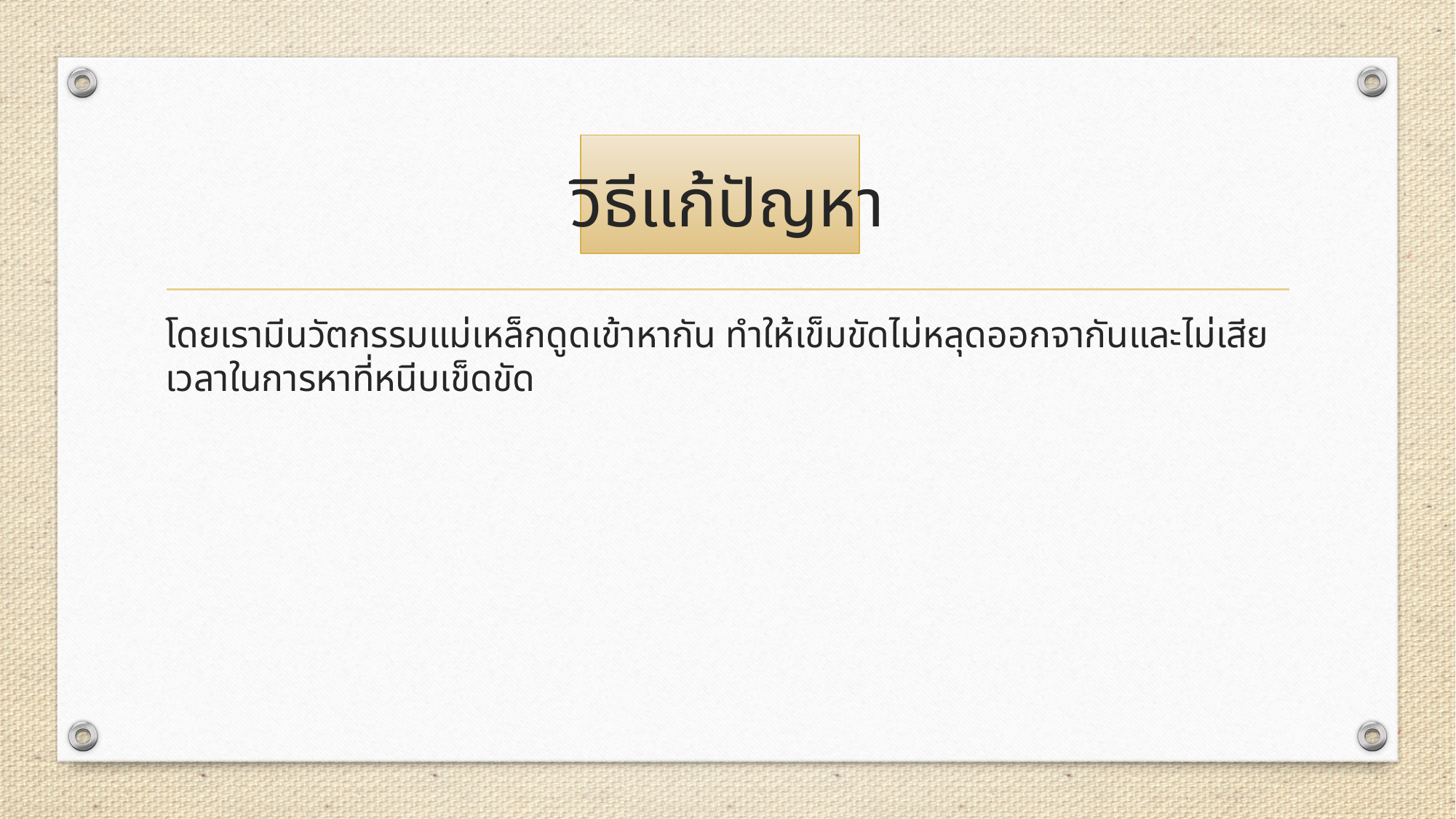

# วิธีแก้ปัญหา

โดยเรามีนวัตกรรมแม่เหล็กดูดเข้าหากัน ทำให้เข็มขัดไม่หลุดออกจากันและไม่เสียเวลาในการหาที่หนีบเข็ดขัด